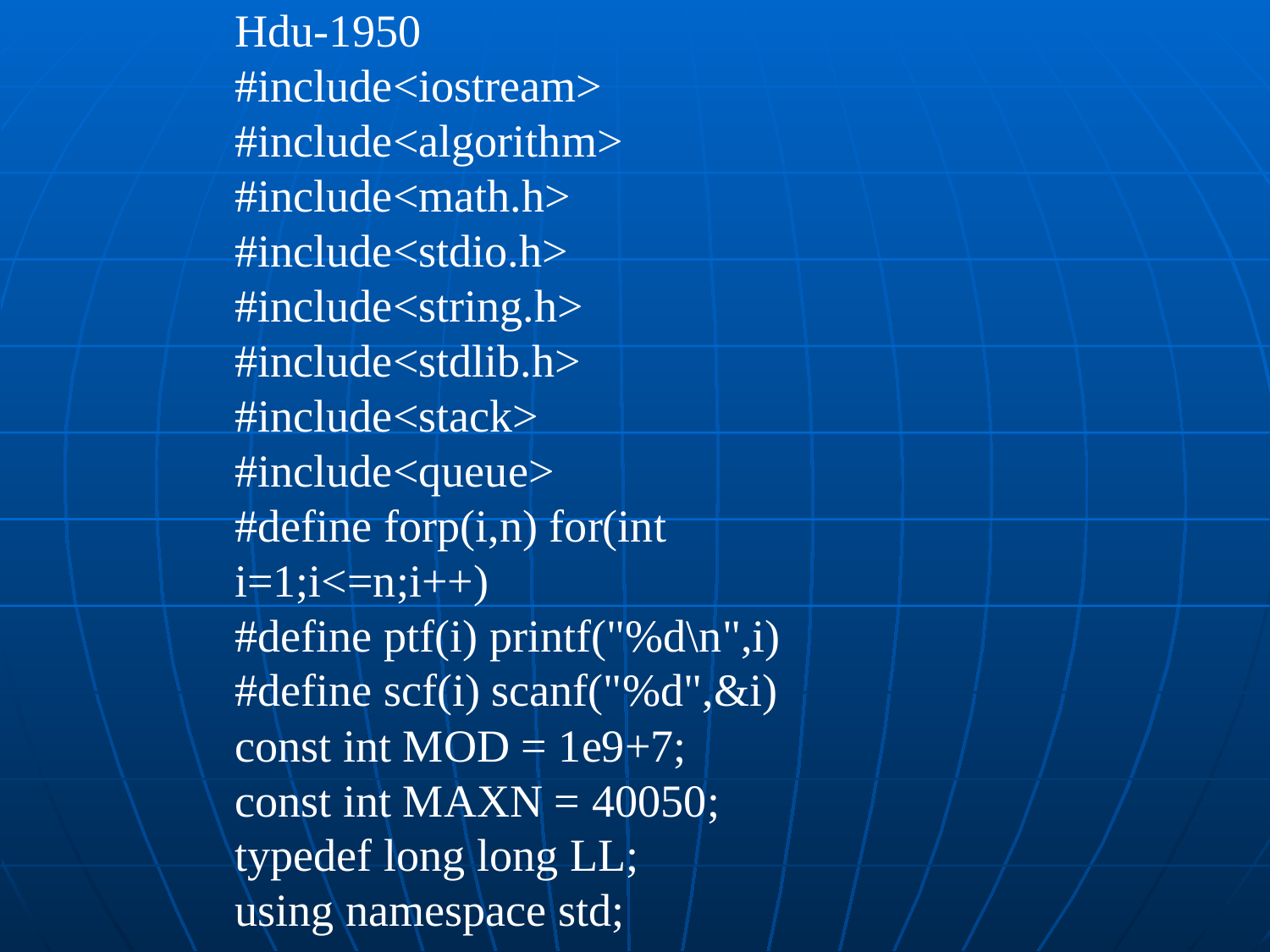

Hdu-1950
#include<iostream>
#include<algorithm>
#include<math.h>
#include<stdio.h>
#include<string.h>
#include<stdlib.h>
#include<stack>
#include<queue>
#define forp(i,n) for(int i=1;i<=n;i++)
#define ptf(i) printf("%d\n",i)
#define scf(i) scanf("%d",&i)
const int MOD = 1e9+7;
const int MAXN = 40050;
typedef long long LL;
using namespace std;